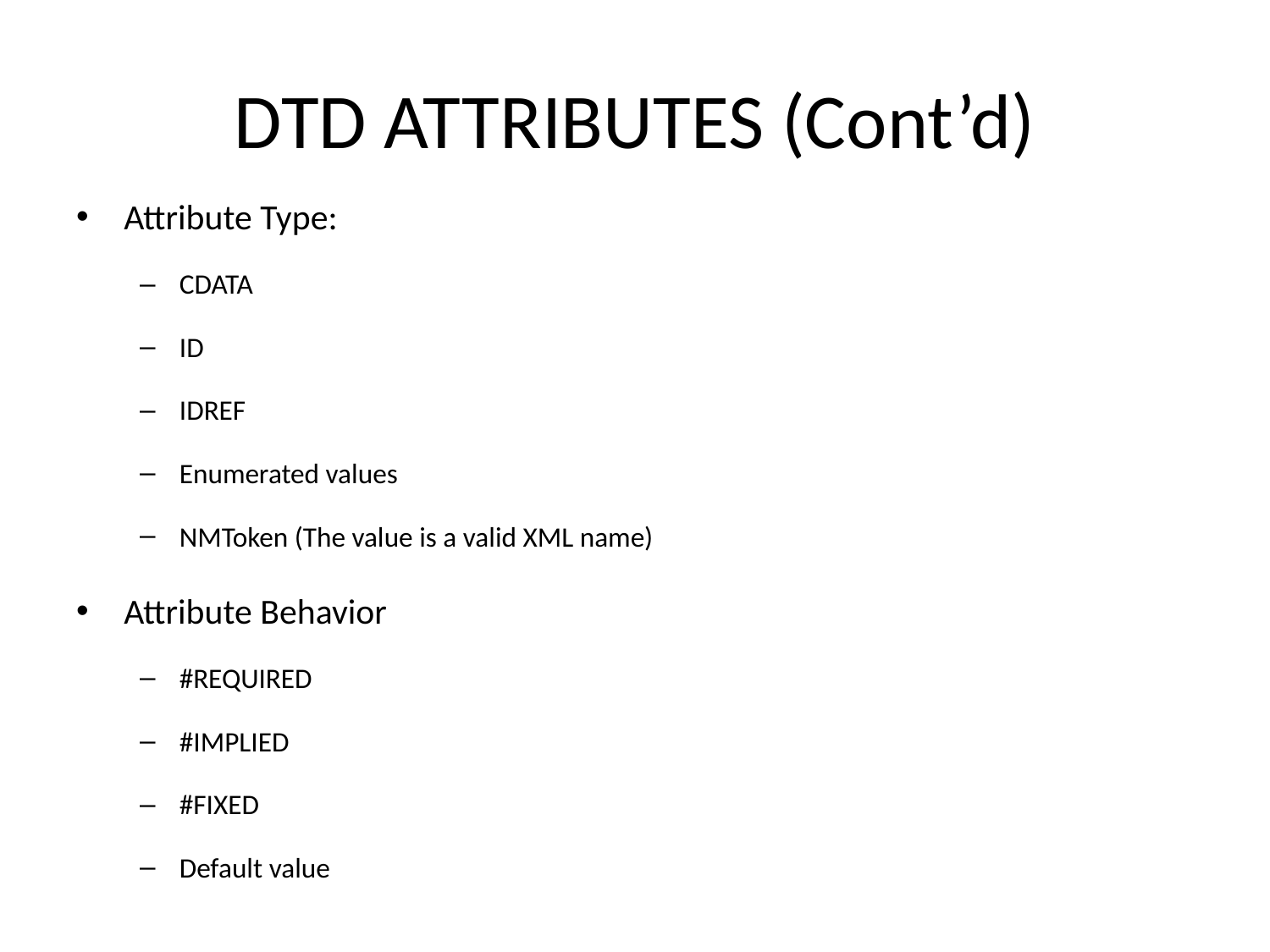

# DTD ATTRIBUTES (Cont’d)
Attribute Type:
CDATA
ID
IDREF
Enumerated values
NMToken (The value is a valid XML name)
Attribute Behavior
#REQUIRED
#IMPLIED
#FIXED
Default value